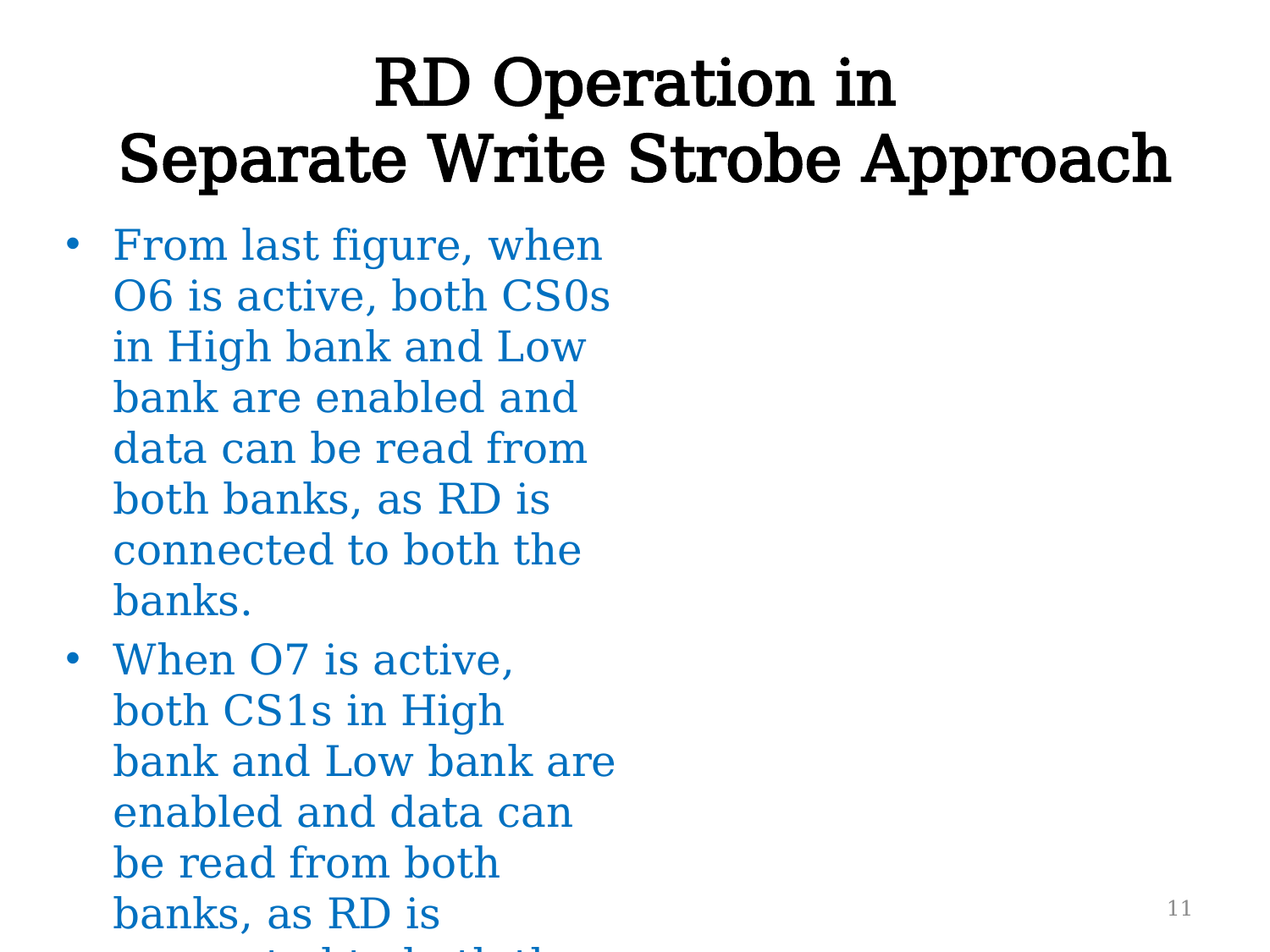

# RD Operation in Separate Write Strobe Approach
From last figure, when O6 is active, both CS0s in High bank and Low bank are enabled and data can be read from both banks, as RD is connected to both the banks.
When O7 is active, both CS1s in High bank and Low bank are enabled and data can be read from both banks, as RD is connected to both the banks.
11